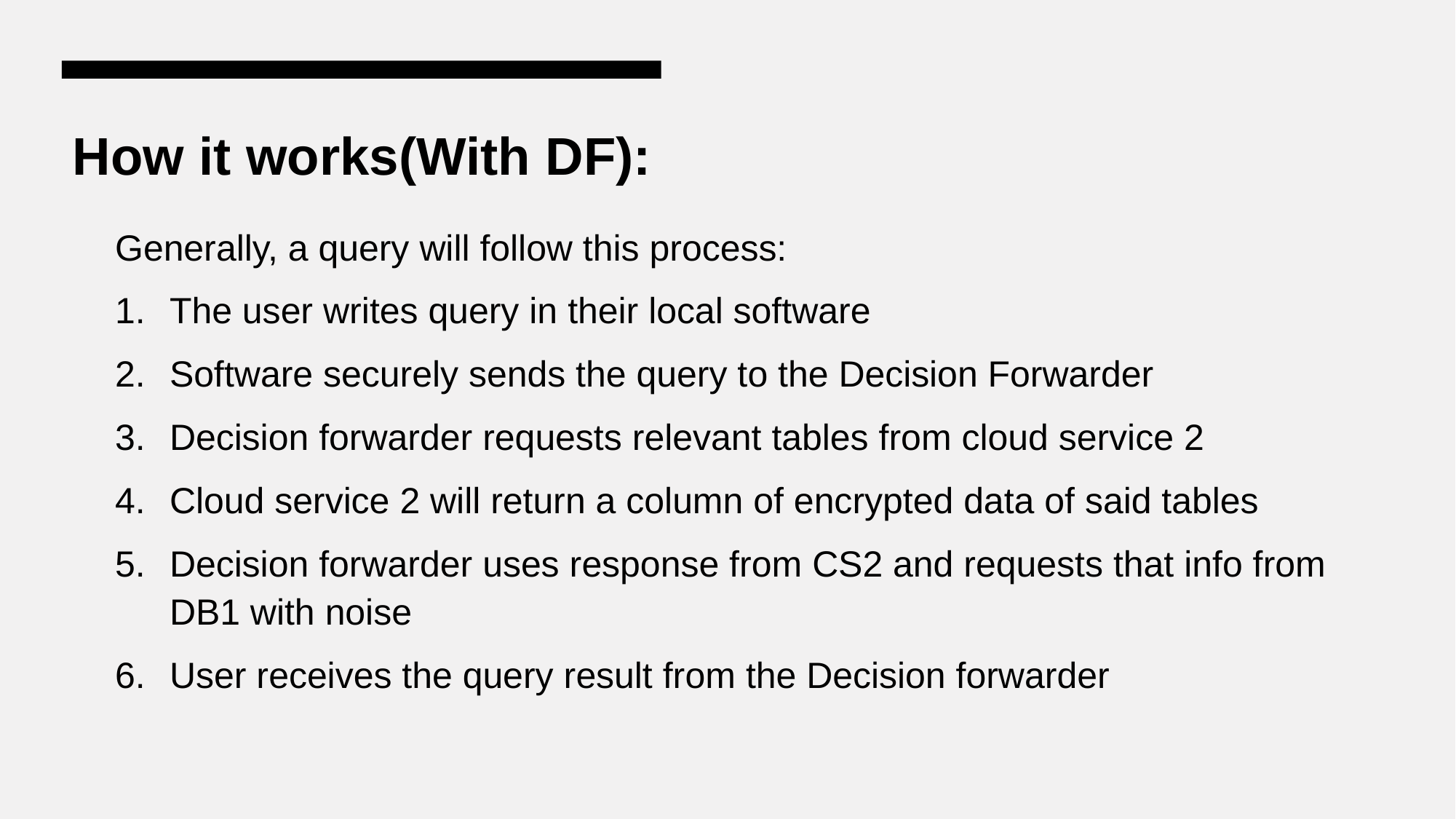

# How it works(With DF):
Generally, a query will follow this process:
The user writes query in their local software
Software securely sends the query to the Decision Forwarder
Decision forwarder requests relevant tables from cloud service 2
Cloud service 2 will return a column of encrypted data of said tables
Decision forwarder uses response from CS2 and requests that info from DB1 with noise
User receives the query result from the Decision forwarder